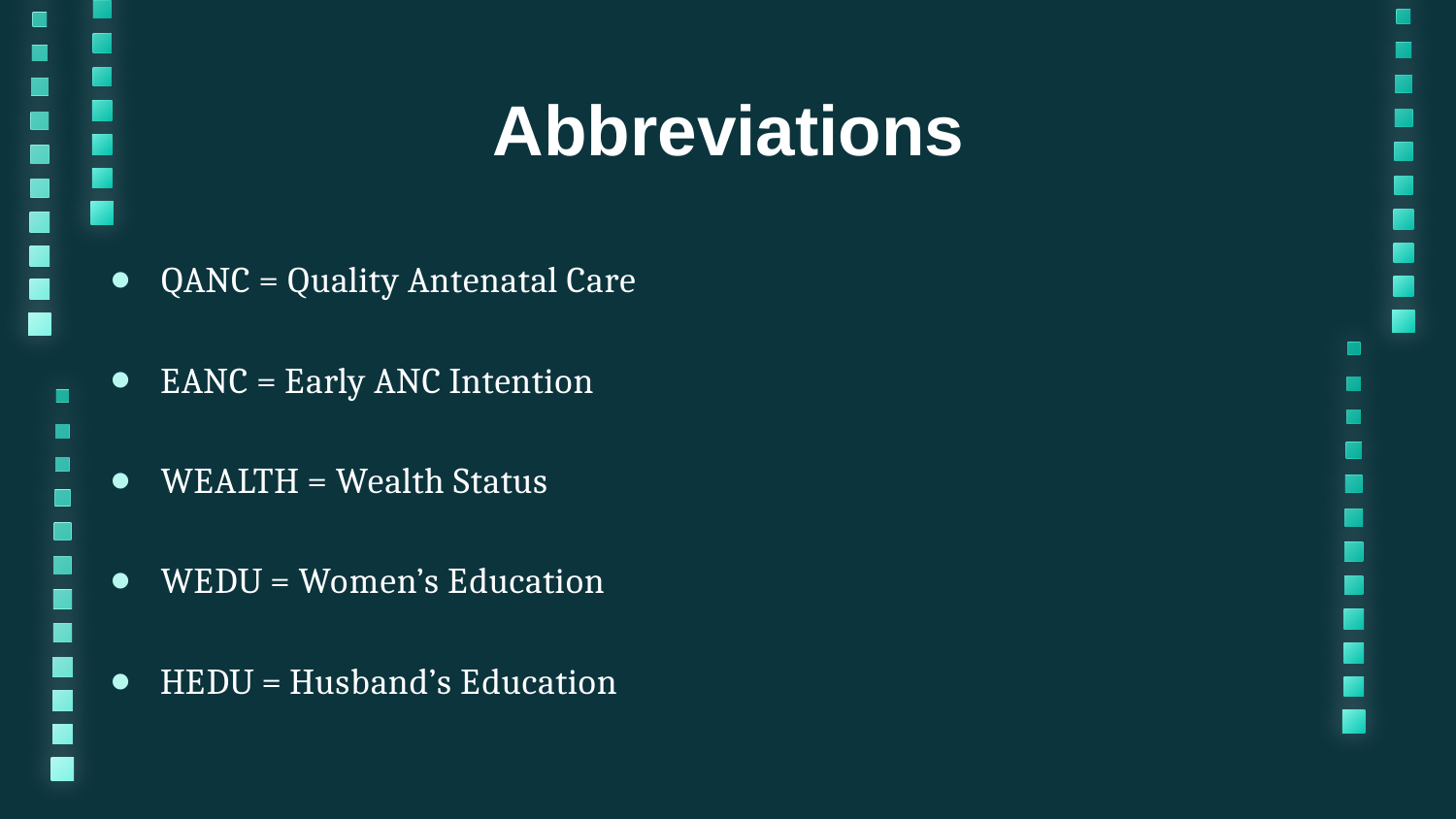

# Abbreviations
QANC = Quality Antenatal Care

EANC = Early ANC Intention

WEALTH = Wealth Status

WEDU = Women’s Education

HEDU = Husband’s Education